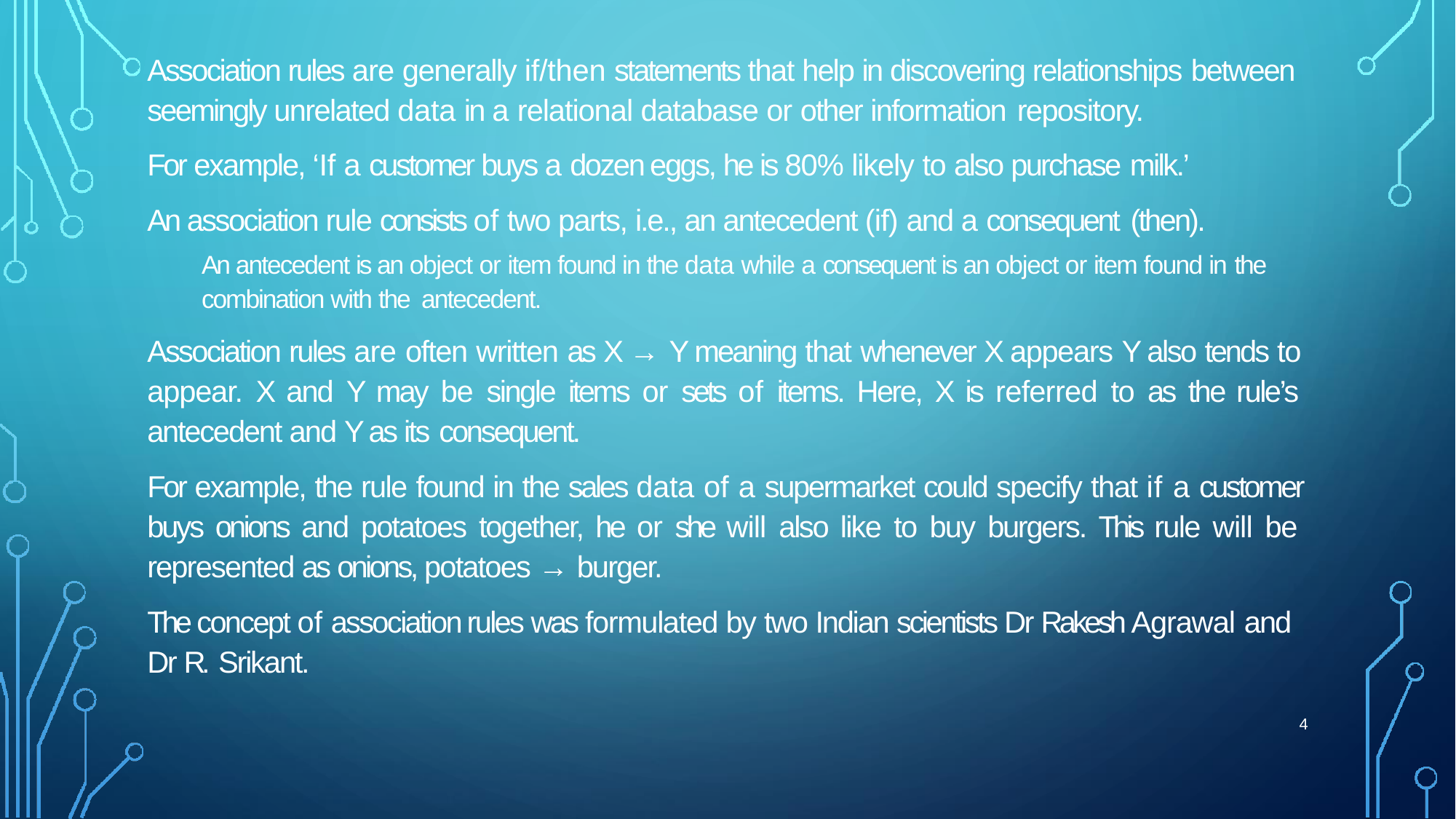

# Association rules are generally if/then statements that help in discovering relationships between
seemingly unrelated data in a relational database or other information repository.
For example, ‘If a customer buys a dozen eggs, he is 80% likely to also purchase milk.’
An association rule consists of two parts, i.e., an antecedent (if) and a consequent (then).
An antecedent is an object or item found in the data while a consequent is an object or item found in the
combination with the antecedent.
Association rules are often written as X → Y meaning that whenever X appears Y also tends to  appear. X and Y may be single items or sets of items. Here, X is referred to as the rule’s  antecedent and Y as its consequent.
For example, the rule found in the sales data of a supermarket could specify that if a customer  buys onions and potatoes together, he or she will also like to buy burgers. This rule will be  represented as onions, potatoes → burger.
The concept of association rules was formulated by two Indian scientists Dr Rakesh Agrawal and
Dr R. Srikant.
4